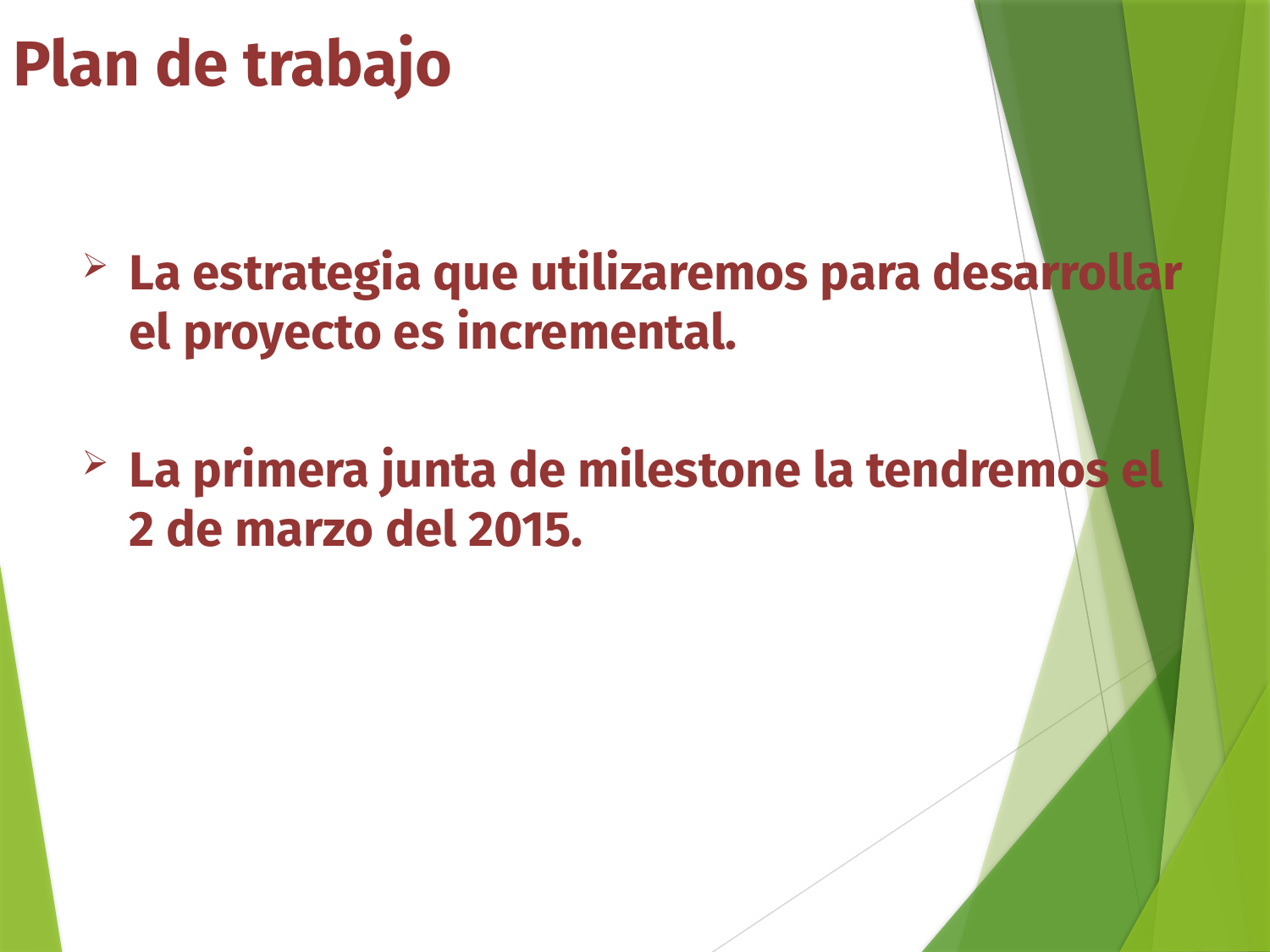

# Plan de trabajo
La estrategia que utilizaremos para desarrollar el proyecto es incremental.

La primera junta de milestone la tendremos el 2 de marzo del 2015.